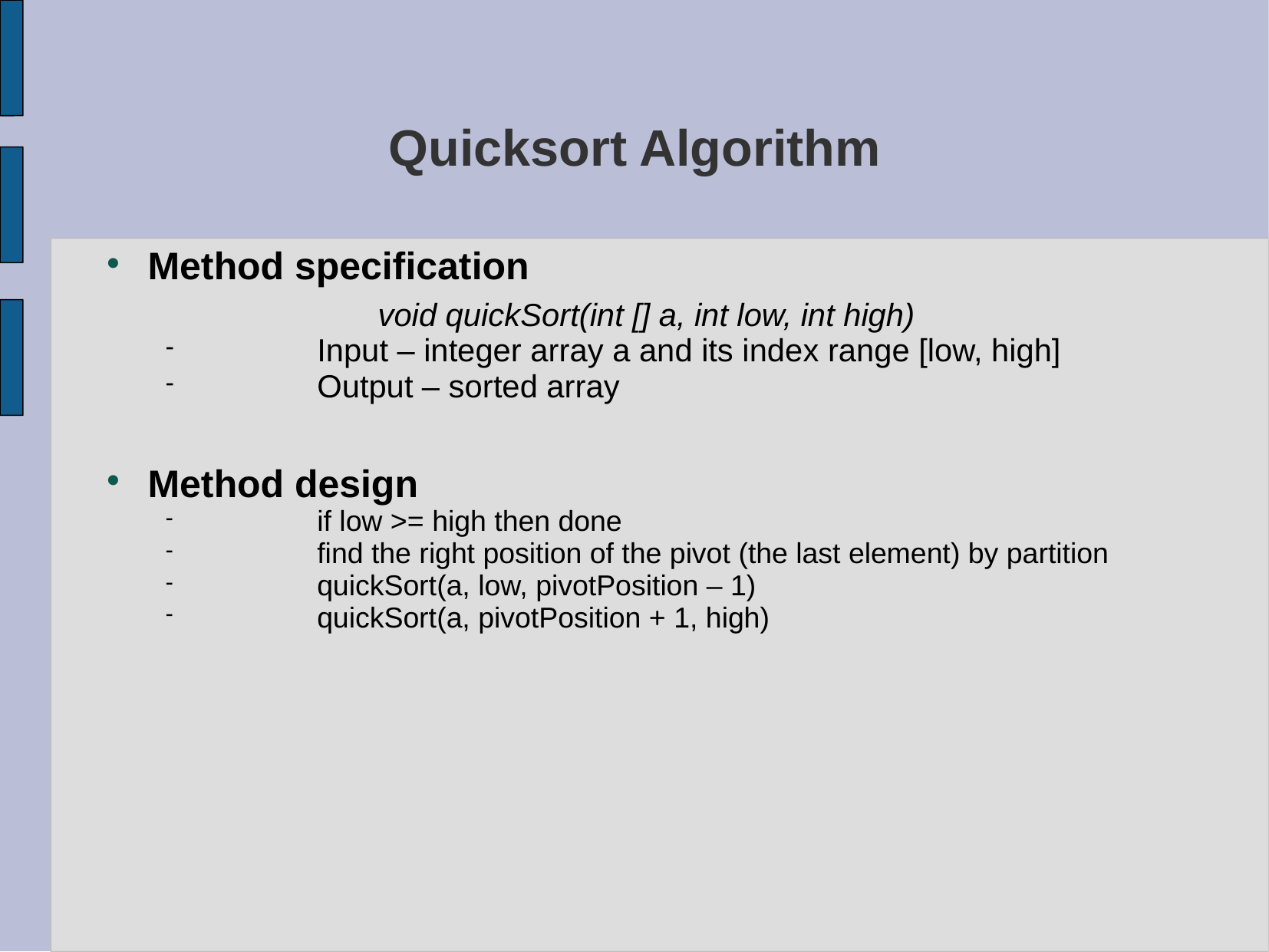

# Quicksort Algorithm
Method specification
 			void quickSort(int [] a, int low, int high)
	Input – integer array a and its index range [low, high]
	Output – sorted array

Method design
	if low >= high then done
	find the right position of the pivot (the last element) by partition
	quickSort(a, low, pivotPosition – 1)
	quickSort(a, pivotPosition + 1, high)